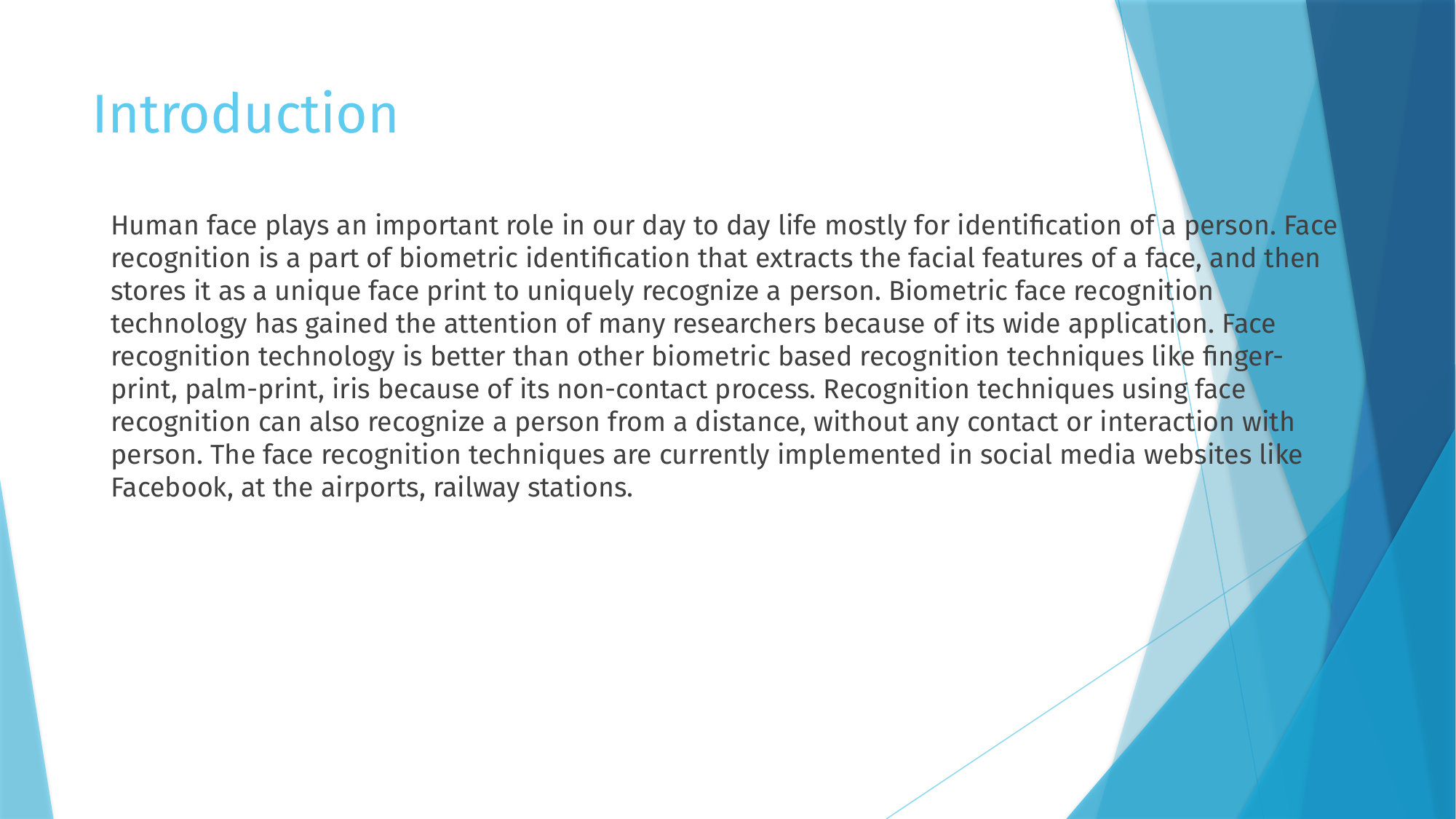

# Introduction
Human face plays an important role in our day to day life mostly for identification of a person. Face recognition is a part of biometric identification that extracts the facial features of a face, and then stores it as a unique face print to uniquely recognize a person. Biometric face recognition technology has gained the attention of many researchers because of its wide application. Face recognition technology is better than other biometric based recognition techniques like finger-print, palm-print, iris because of its non-contact process. Recognition techniques using face recognition can also recognize a person from a distance, without any contact or interaction with person. The face recognition techniques are currently implemented in social media websites like Facebook, at the airports, railway stations.